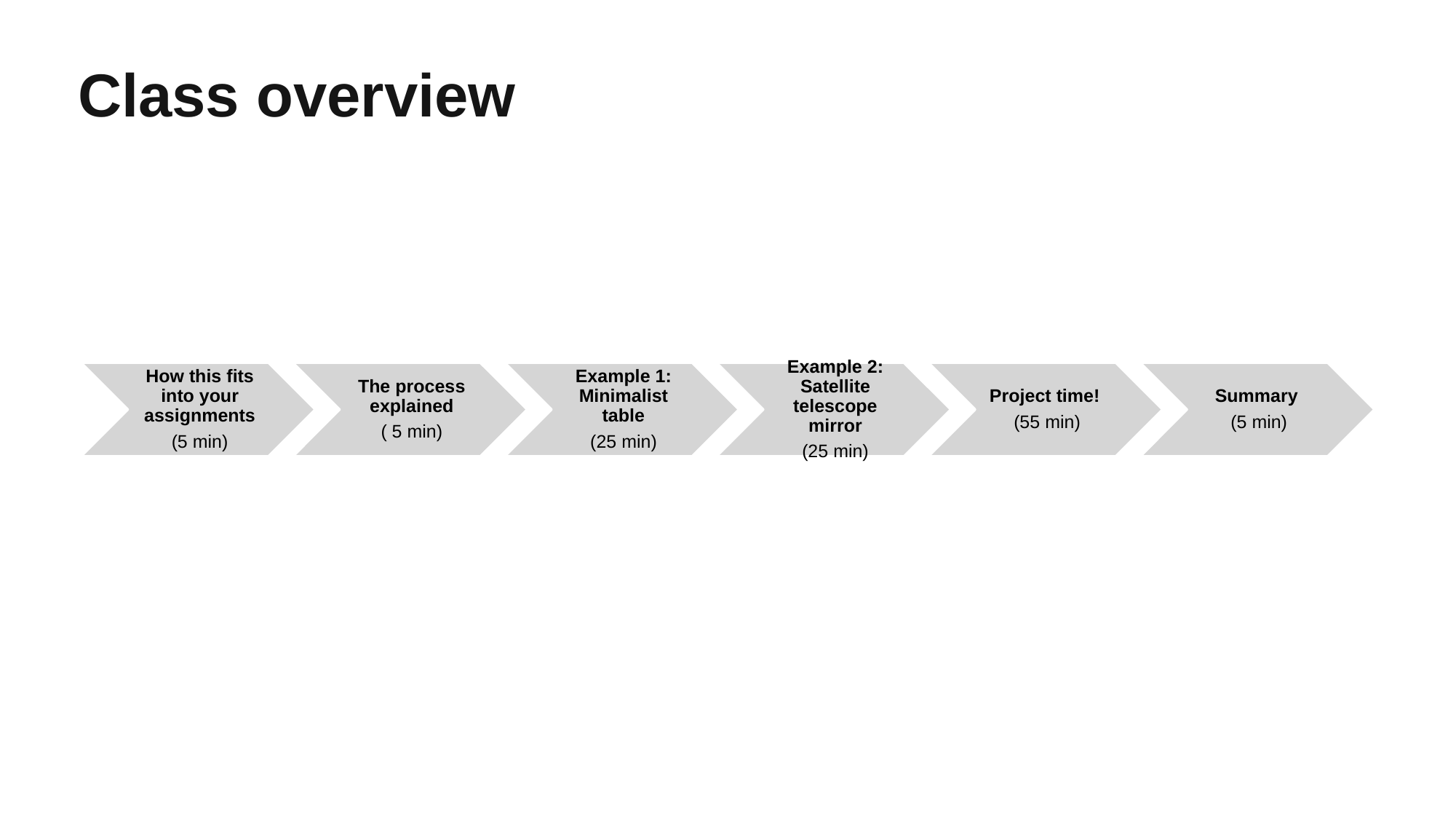

# Class overview
How this fits into your assignments
(5 min)
The process explained
( 5 min)
Example 1: Minimalist table
(25 min)
Example 2: Satellite telescope mirror
(25 min)
Project time!
(55 min)
Summary
(5 min)